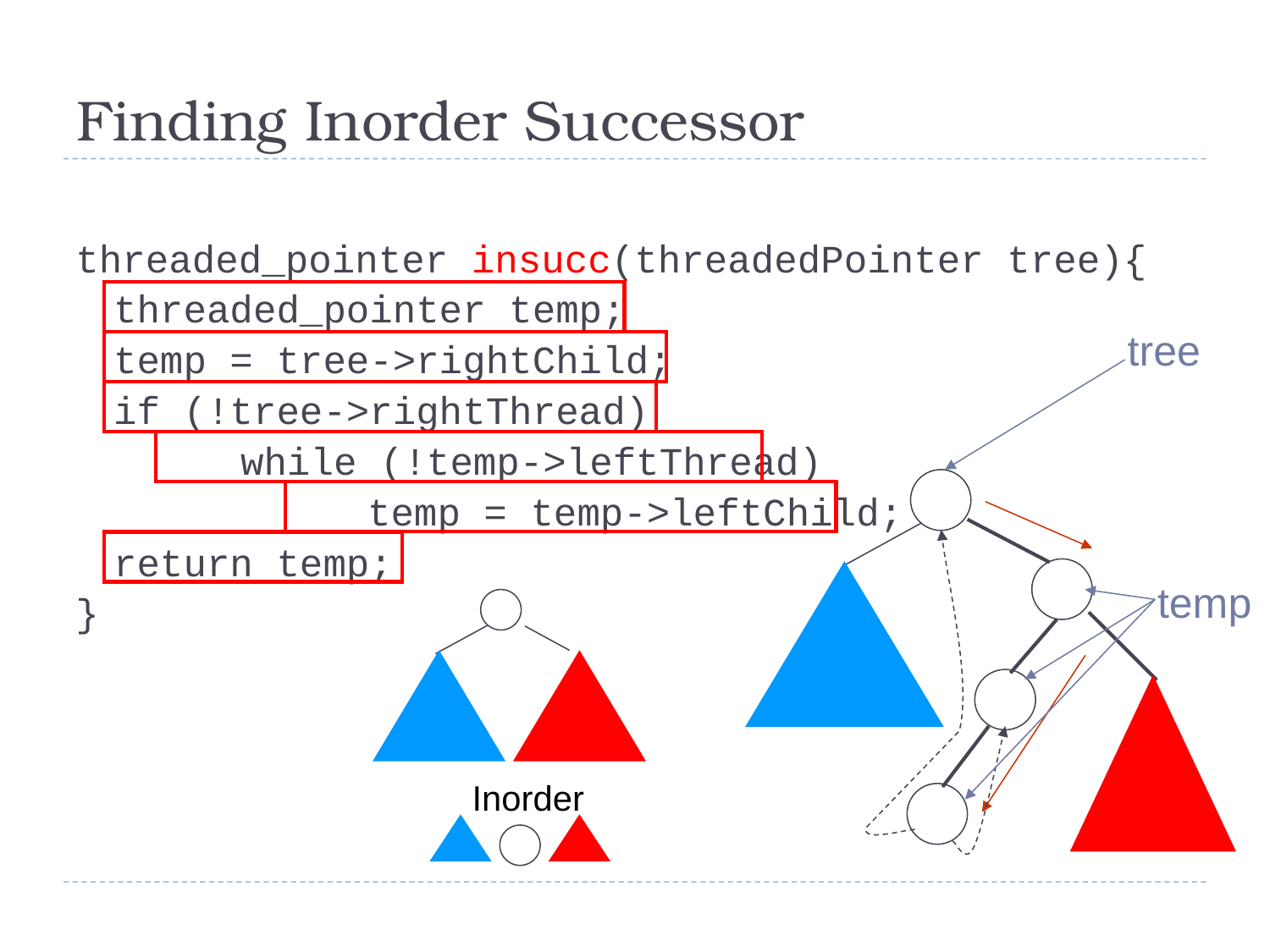

# Finding Inorder Successor

threaded_pointer insucc(threadedPointer tree){
	threaded_pointer temp;
	temp = tree->rightChild;
	if (!tree->rightThread)
		while (!temp->leftThread)
			temp = temp->leftChild;
	return temp;
}

tree

temp

Inorder